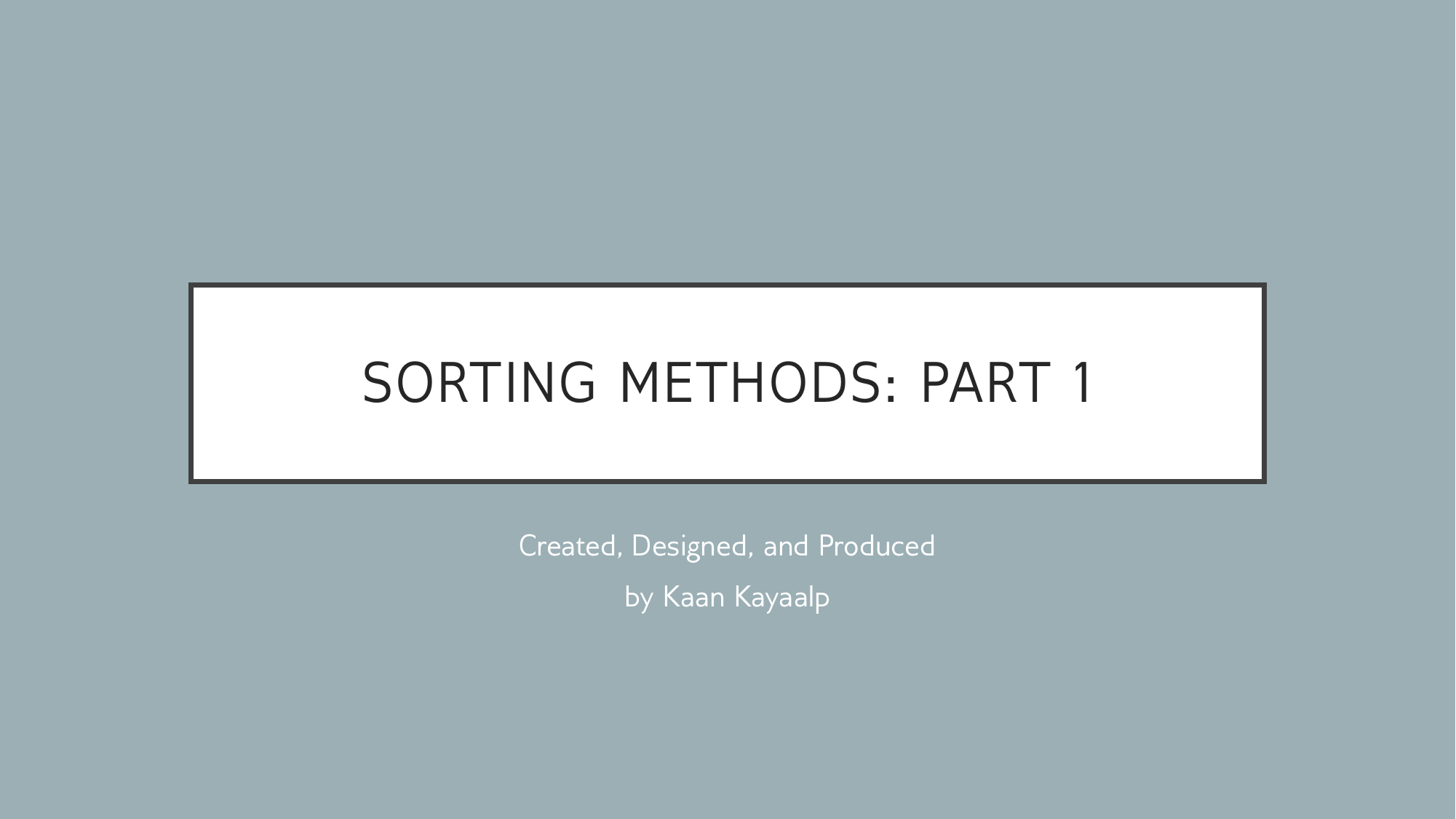

# Sorting Methods: Part 1
Created, Designed, and Produced
by Kaan Kayaalp